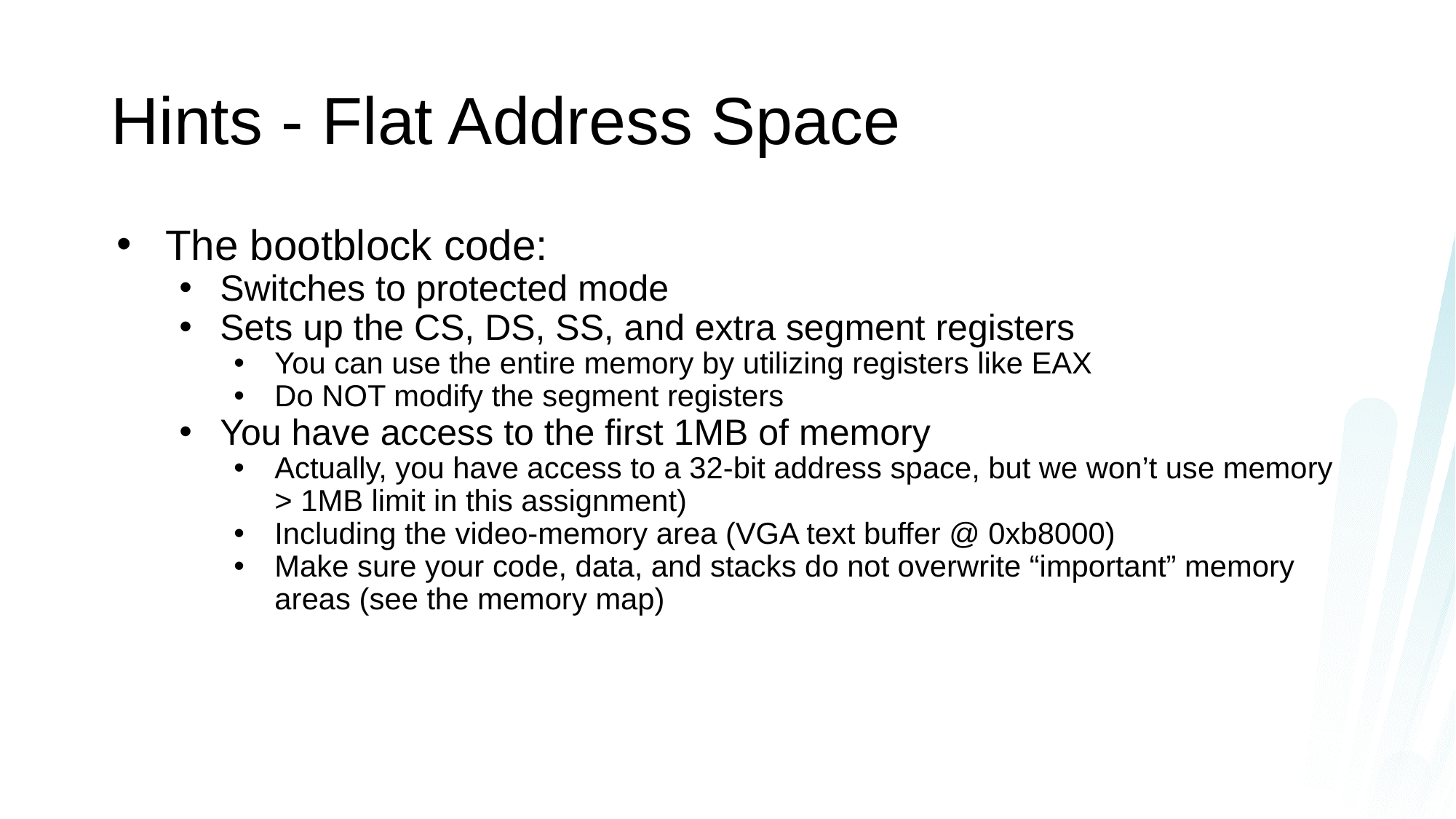

# Hints - Flat Address Space
The bootblock code:
Switches to protected mode
Sets up the CS, DS, SS, and extra segment registers
You can use the entire memory by utilizing registers like EAX
Do NOT modify the segment registers
You have access to the first 1MB of memory
Actually, you have access to a 32-bit address space, but we won’t use memory > 1MB limit in this assignment)
Including the video-memory area (VGA text buffer @ 0xb8000)
Make sure your code, data, and stacks do not overwrite “important” memory areas (see the memory map)